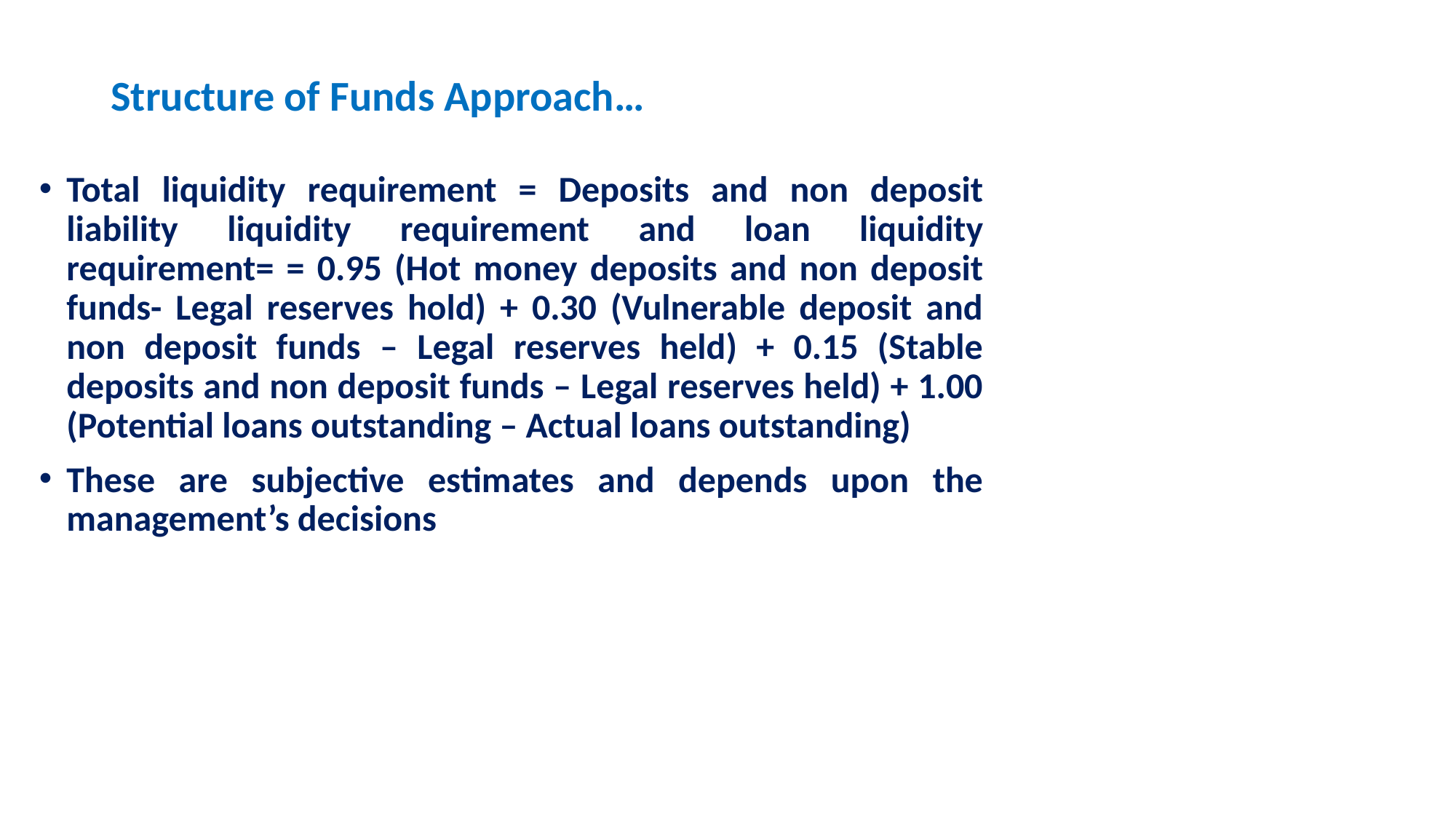

# Structure of Funds Approach…
Total liquidity requirement = Deposits and non deposit liability liquidity requirement and loan liquidity requirement= = 0.95 (Hot money deposits and non deposit funds- Legal reserves hold) + 0.30 (Vulnerable deposit and non deposit funds – Legal reserves held) + 0.15 (Stable deposits and non deposit funds – Legal reserves held) + 1.00 (Potential loans outstanding – Actual loans outstanding)
These are subjective estimates and depends upon the management’s decisions